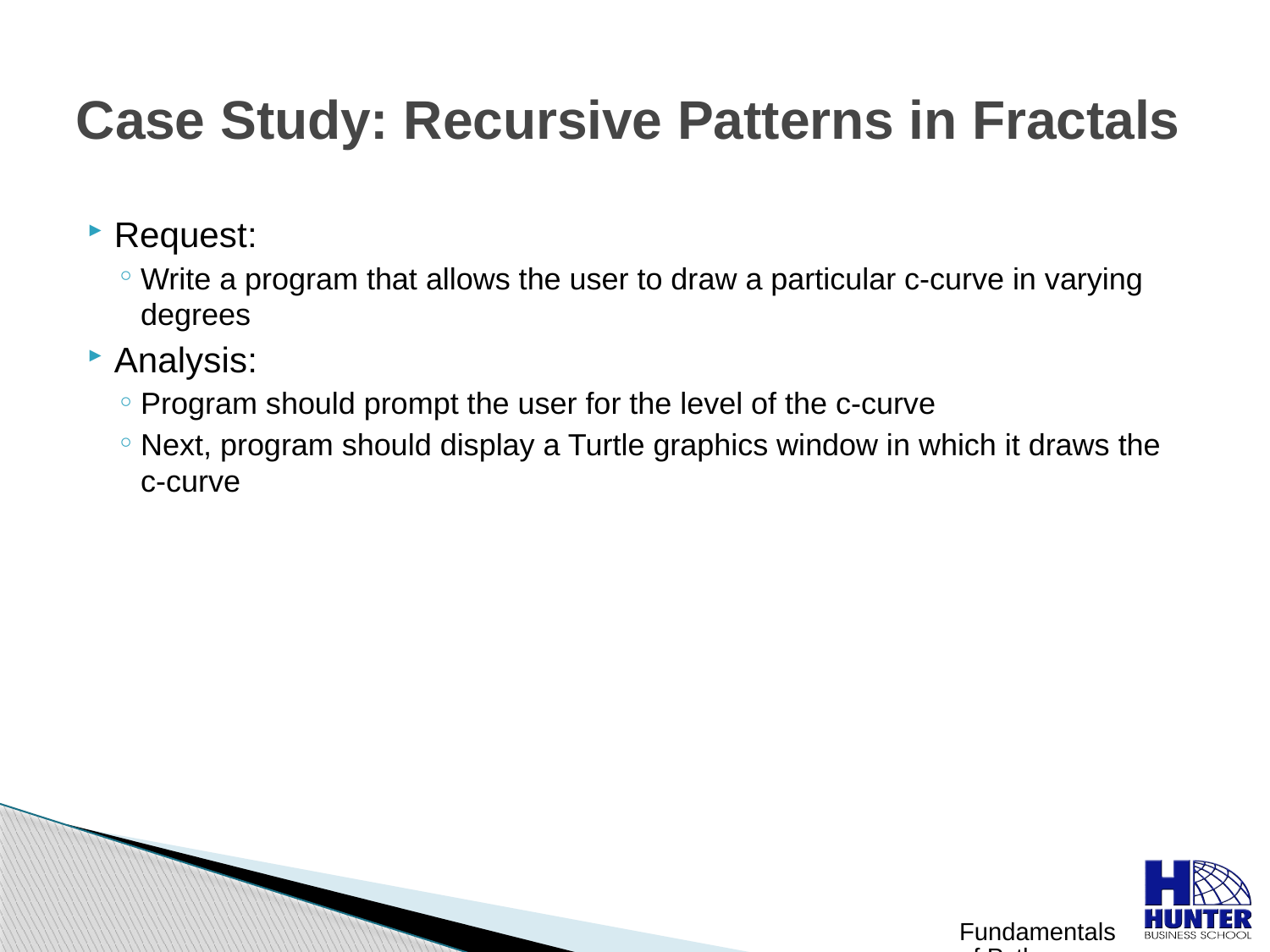

# Case Study: Recursive Patterns in Fractals
Request:
Write a program that allows the user to draw a particular c-curve in varying degrees
Analysis:
Program should prompt the user for the level of the c-curve
Next, program should display a Turtle graphics window in which it draws the c-curve

Fundamentals of Python